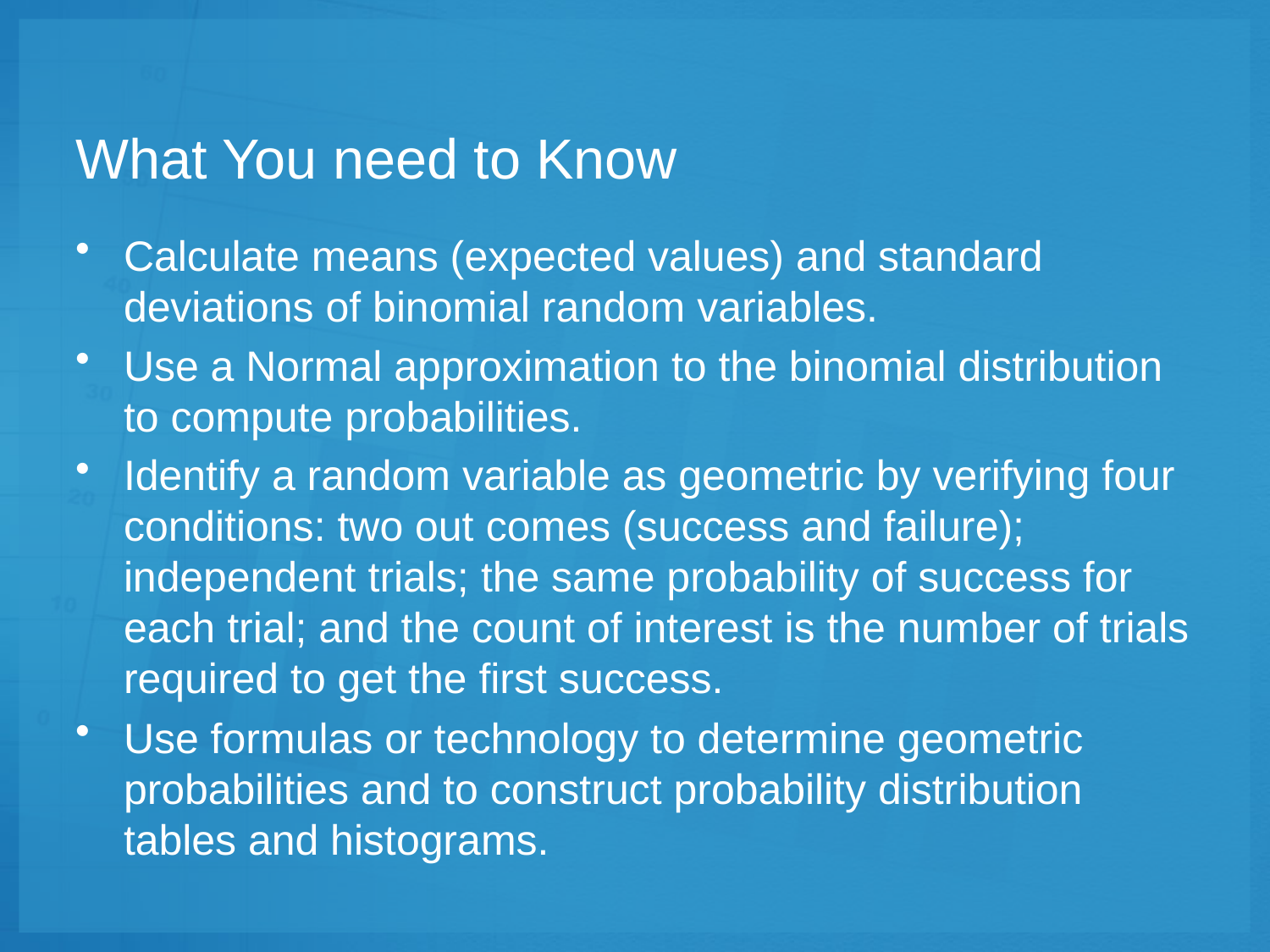

# What You need to Know
Calculate means (expected values) and standard deviations of binomial random variables.
Use a Normal approximation to the binomial distribution to compute probabilities.
Identify a random variable as geometric by verifying four conditions: two out­ comes (success and failure); independent trials; the same probability of success for each trial; and the count of interest is the number of trials required to get the first success.
Use formulas or technology to determine geometric probabilities and to construct probability distribution tables and histograms.